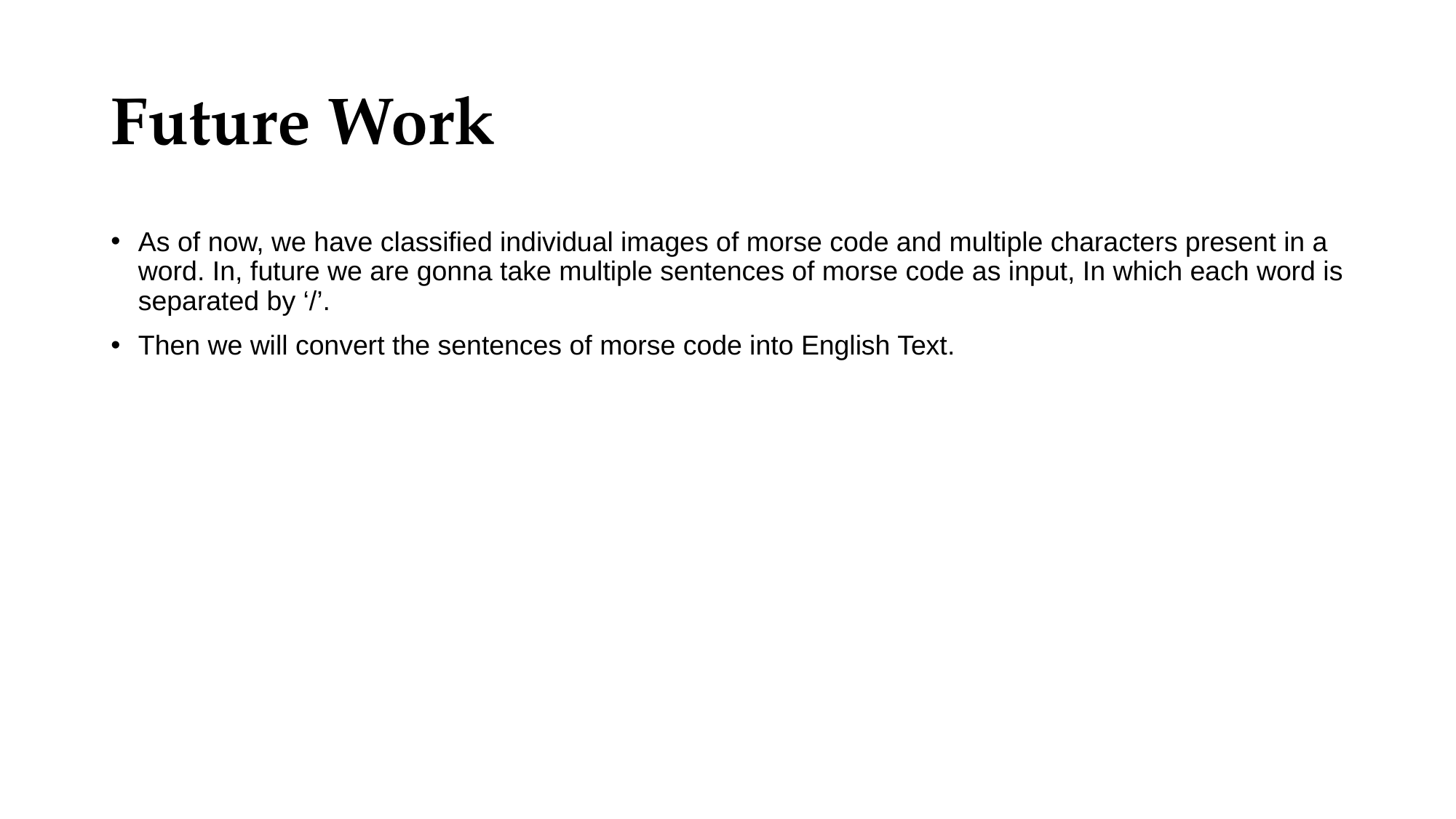

# Future Work
As of now, we have classified individual images of morse code and multiple characters present in a word. In, future we are gonna take multiple sentences of morse code as input, In which each word is separated by ‘/’.
Then we will convert the sentences of morse code into English Text.